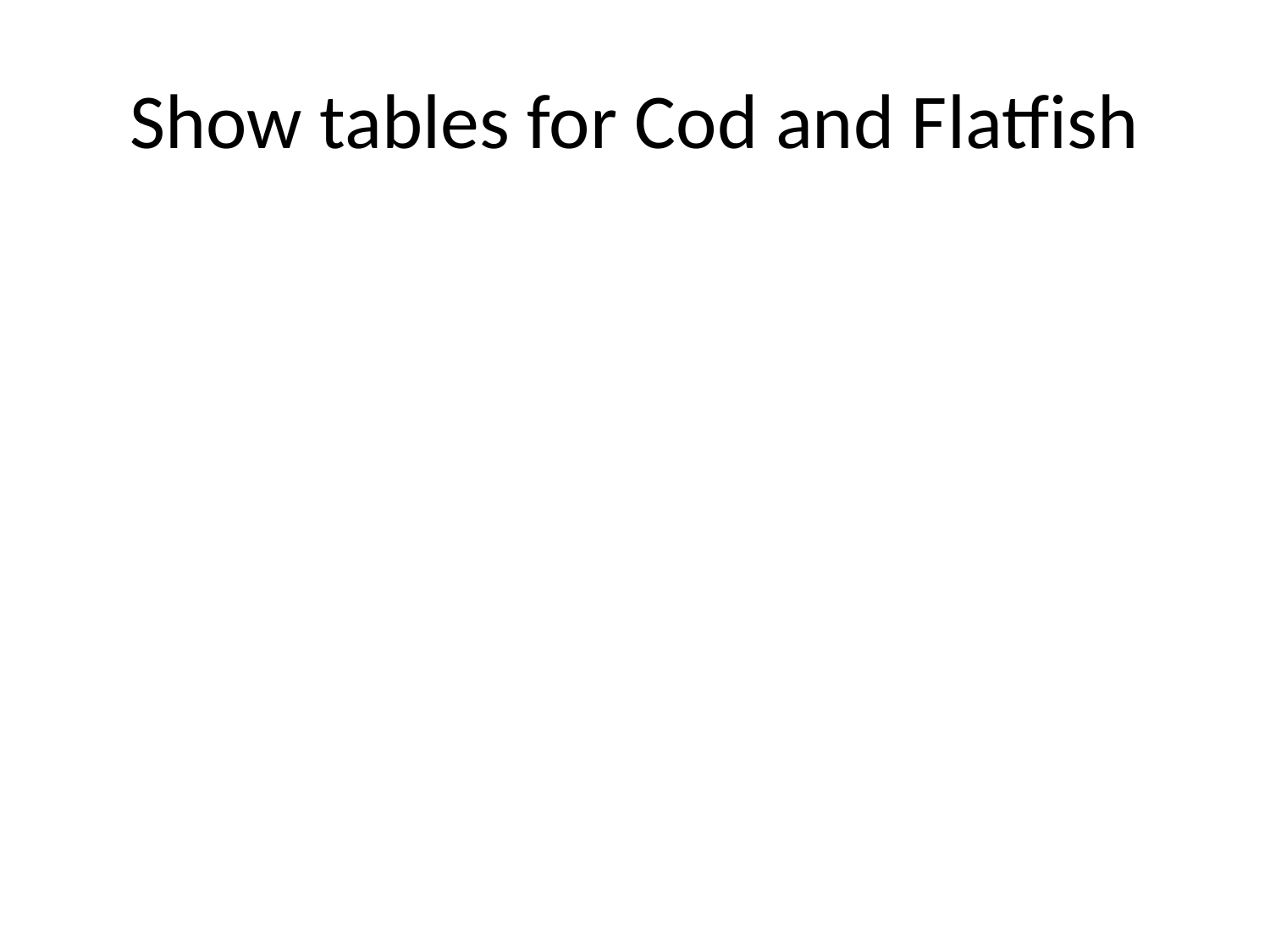

# Show tables for Cod and Flatfish